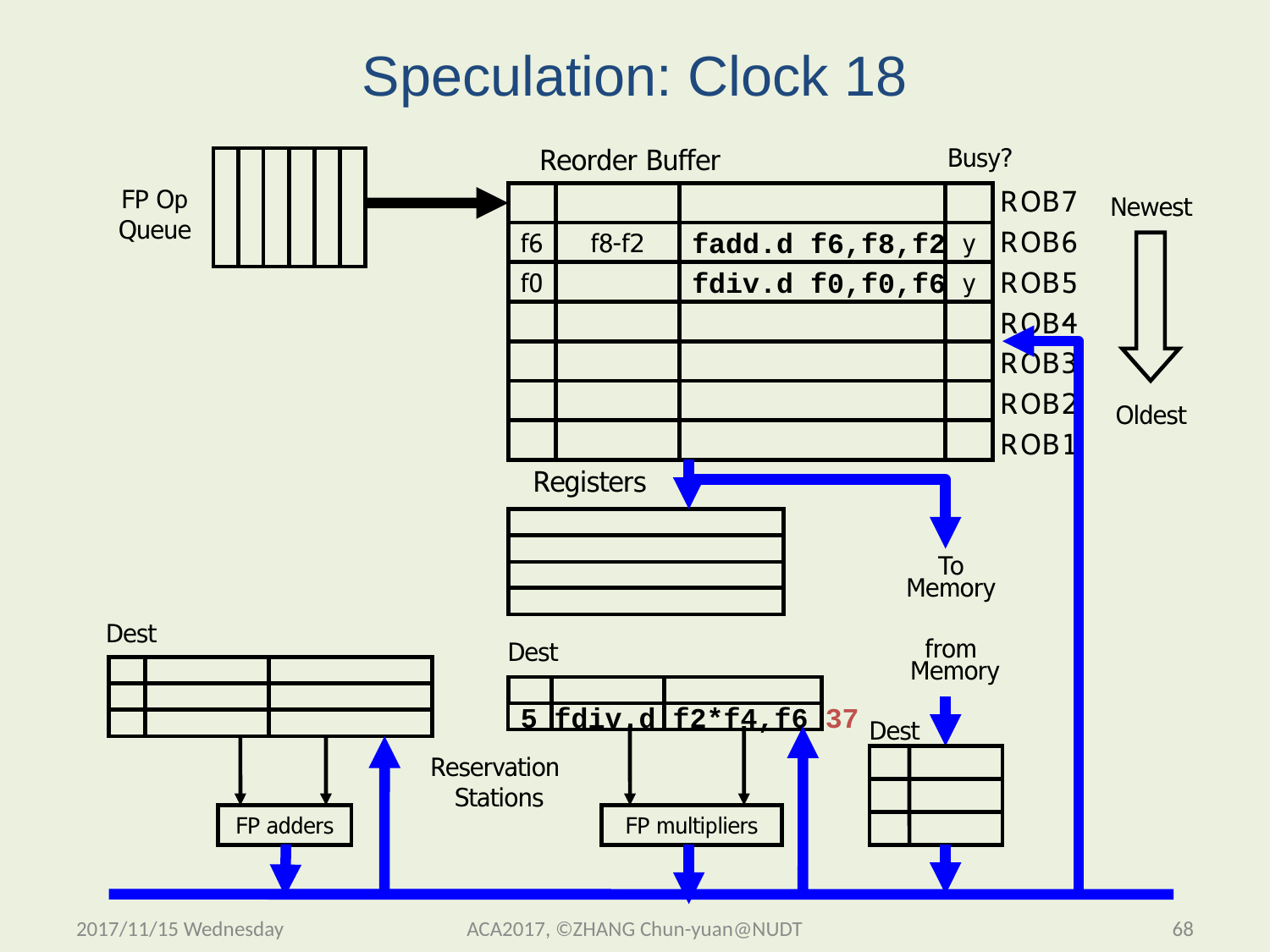

# Speculation: Clock 18

Reorder Buffer
Busy?
FP Op
Queue
ROB7
ROB6
ROB5
ROB4
ROB3
ROB2
ROB1
Newest

f6
f8-f2
fadd.d f6,f8,f2
y
f0

fdiv.d f0,f0,f6
y

Oldest

Registers

To
Memory
Dest
from
Memory
Dest

5 fdiv.d f2*f4,f6 37

Dest

Reservation
Stations

FP adders
FP multipliers

2017/11/15 Wednesday
ACA2017, ©ZHANG Chun-yuan@NUDT
68